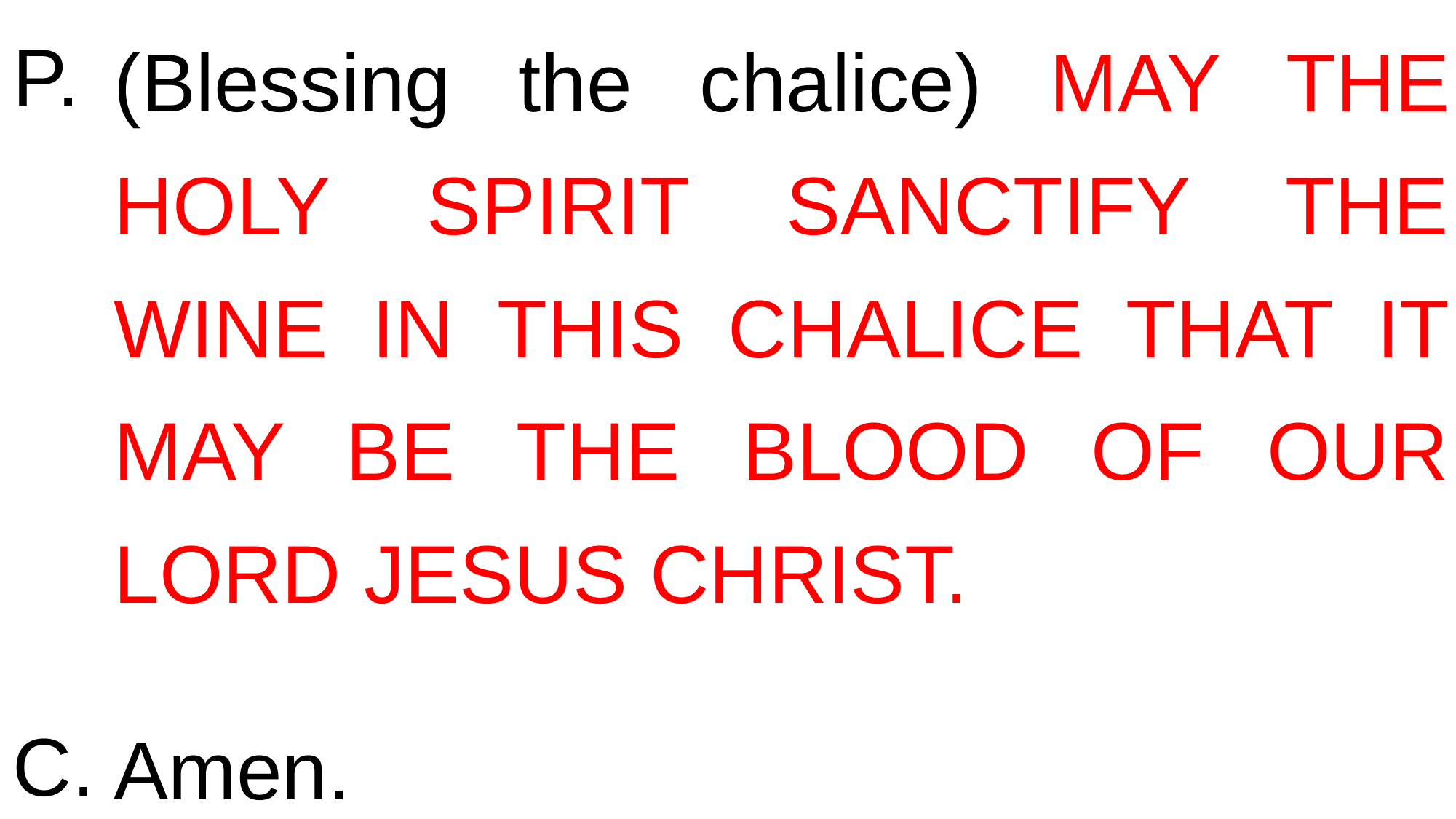

(Blessing the chalice) MAY THE HOLY SPIRIT SANCTIFY THE WINE IN THIS CHALICE THAT IT MAY BE THE BLOOD OF OUR LORD JESUS CHRIST.

Amen.
P.
C.